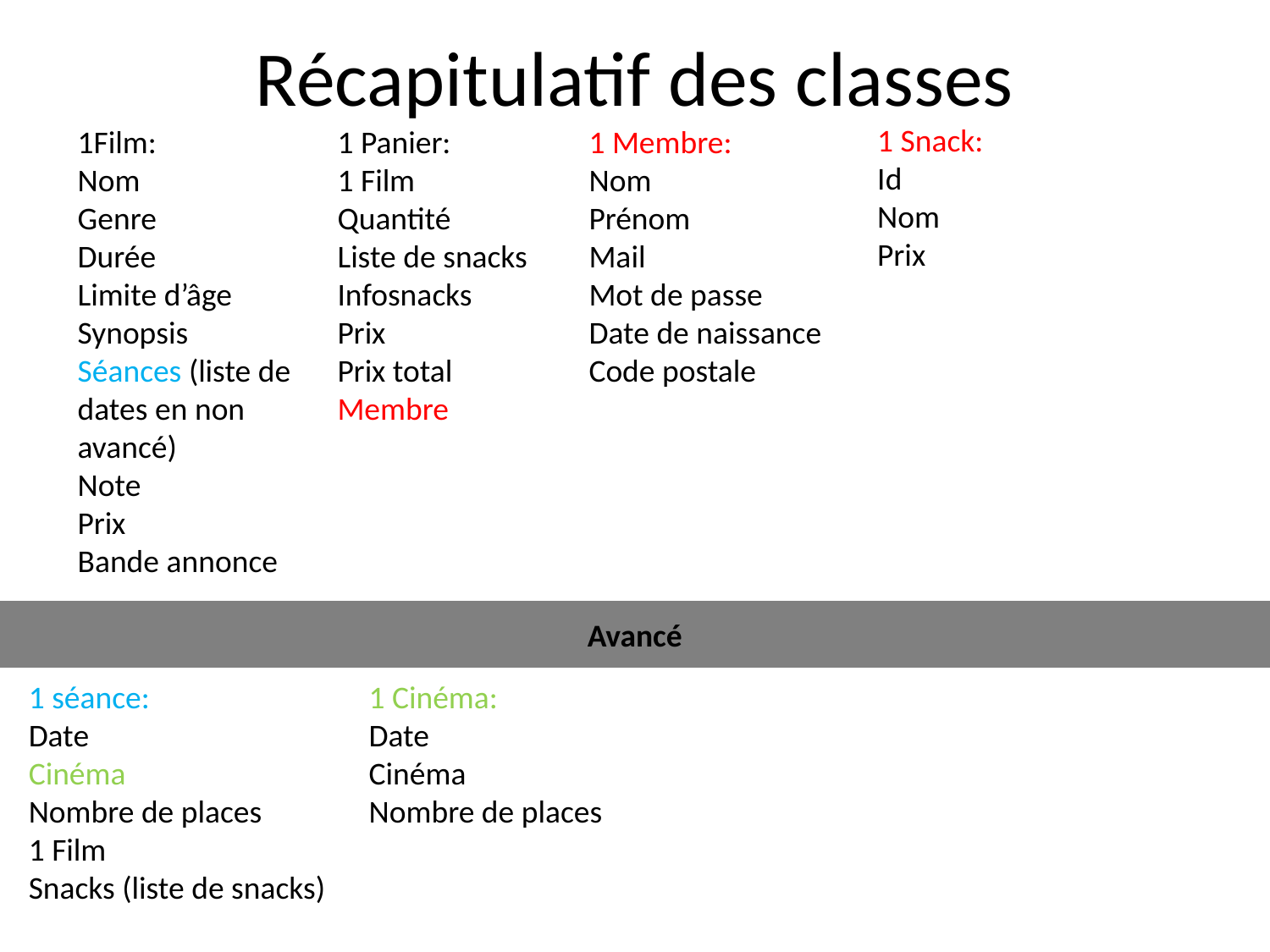

# Récapitulatif des classes
1 Snack:
Id
Nom
Prix
1Film:
Nom
Genre
Durée
Limite d’âge
Synopsis
Séances (liste de dates en non avancé)
Note
Prix
Bande annonce
1 Panier:
1 Film
Quantité
Liste de snacks
Infosnacks
Prix
Prix total
Membre

1 Membre:
Nom
Prénom
Mail
Mot de passe
Date de naissance
Code postale
Avancé
1 séance:
Date
Cinéma
Nombre de places
1 Film
Snacks (liste de snacks)

1 Cinéma:
Date
Cinéma
Nombre de places